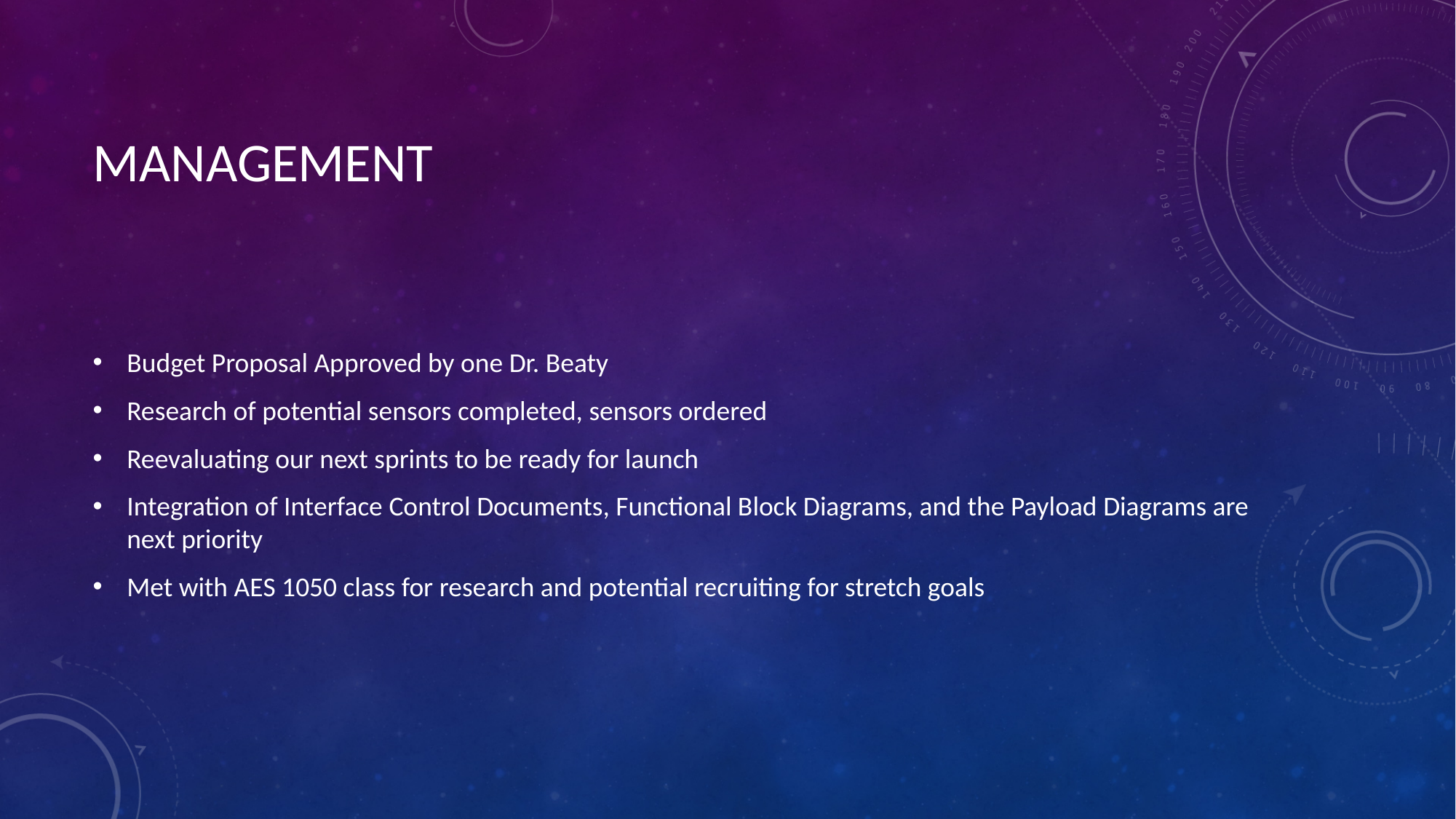

# Management
Budget Proposal Approved by one Dr. Beaty
Research of potential sensors completed, sensors ordered
Reevaluating our next sprints to be ready for launch
Integration of Interface Control Documents, Functional Block Diagrams, and the Payload Diagrams are next priority
Met with AES 1050 class for research and potential recruiting for stretch goals